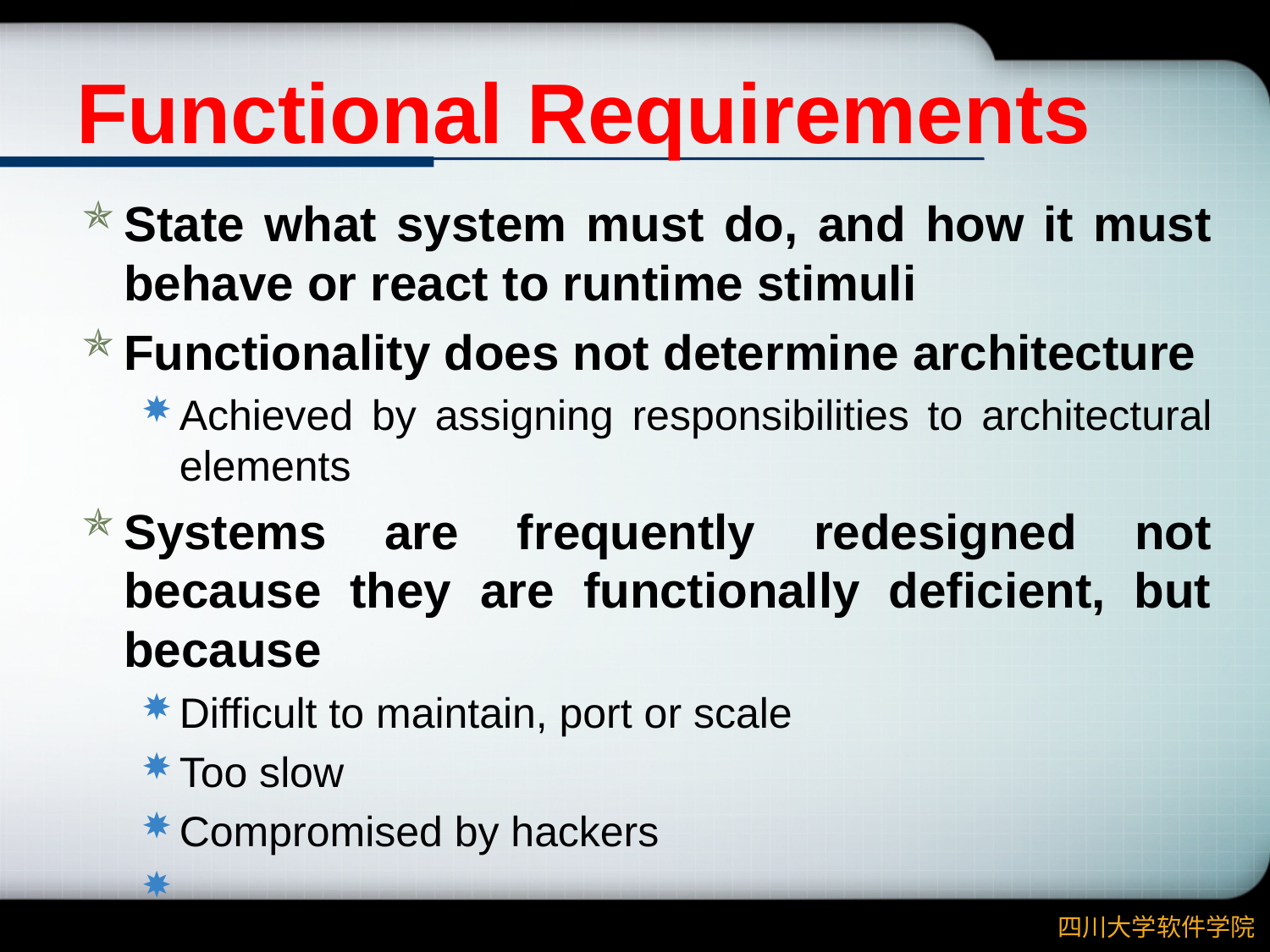

# Functional Requirements
State what system must do, and how it must behave or react to runtime stimuli
Functionality does not determine architecture
Achieved by assigning responsibilities to architectural elements
Systems are frequently redesigned not because they are functionally deficient, but because
Difficult to maintain, port or scale
Too slow
Compromised by hackers
…